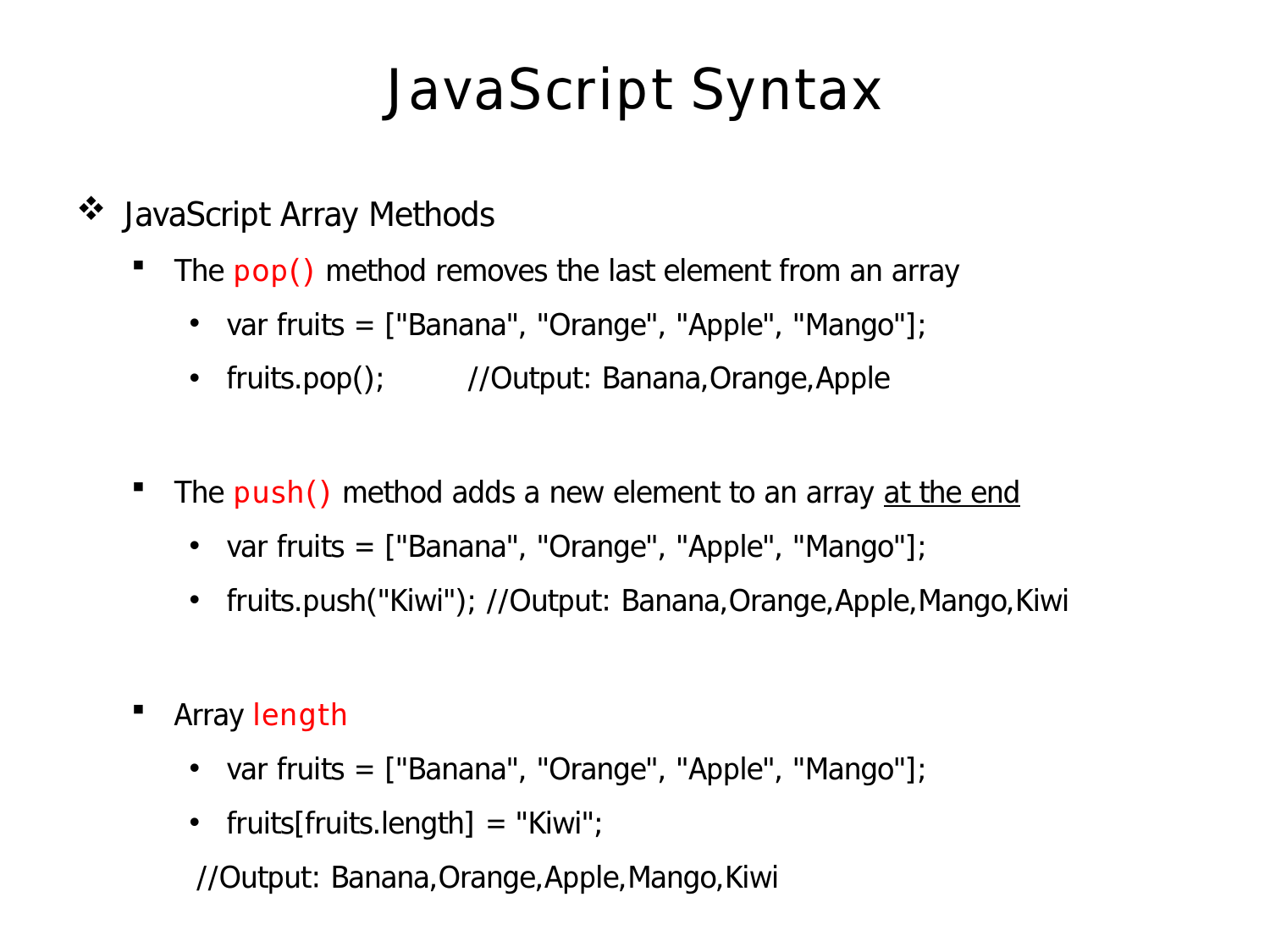

# JavaScript Syntax
JavaScript Array Methods
The pop() method removes the last element from an array
var fruits = ["Banana", "Orange", "Apple", "Mango"];
fruits.pop();	//Output: Banana,Orange,Apple

The push() method adds a new element to an array at the end
var fruits = ["Banana", "Orange", "Apple", "Mango"];
fruits.push("Kiwi"); //Output: Banana,Orange,Apple,Mango,Kiwi

Array length
var fruits = ["Banana", "Orange", "Apple", "Mango"];
fruits[fruits.length] = "Kiwi";
//Output: Banana,Orange,Apple,Mango,Kiwi